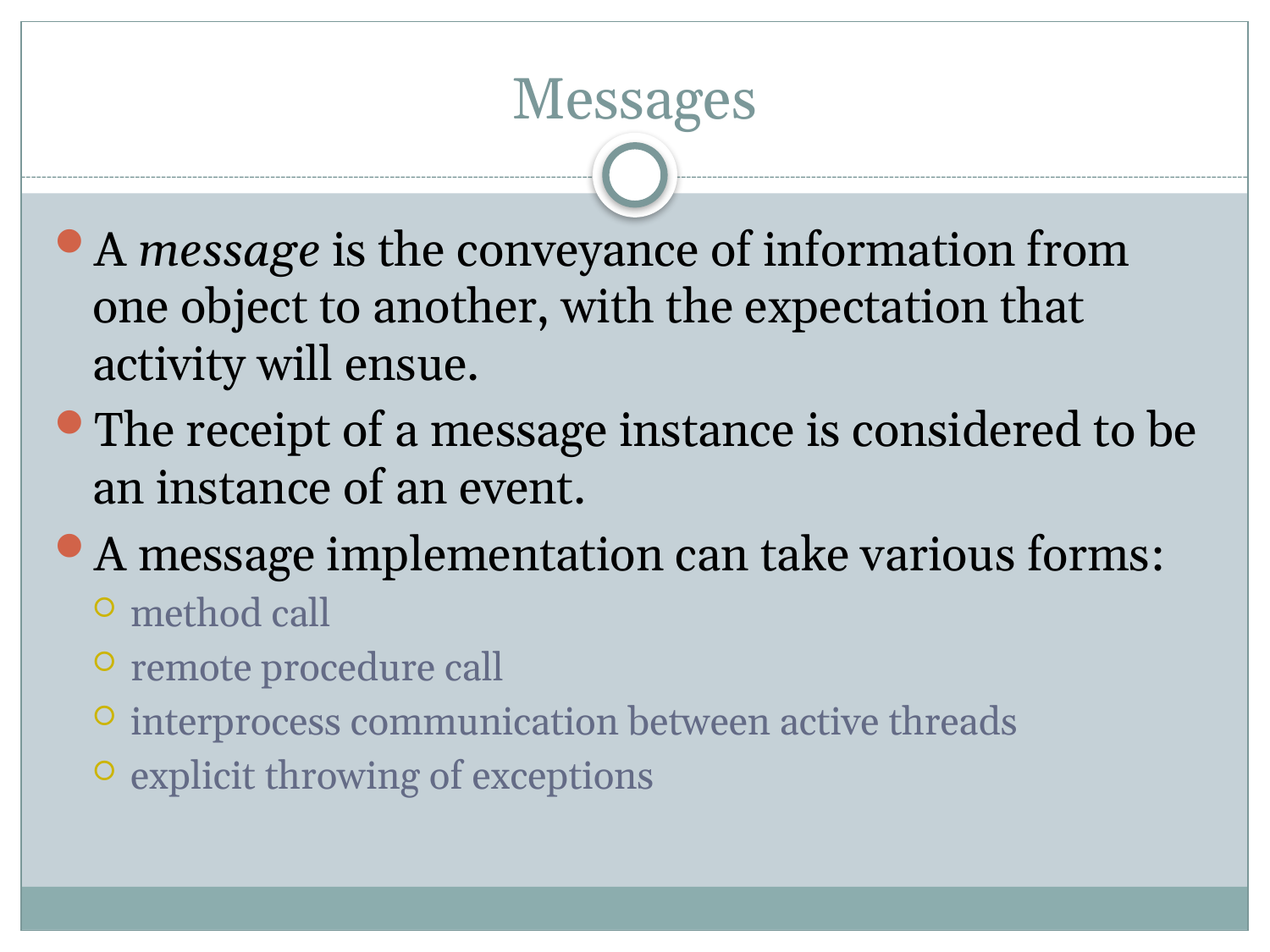

# Messages
A message is the conveyance of information from one object to another, with the expectation that activity will ensue.
The receipt of a message instance is considered to be an instance of an event.
A message implementation can take various forms:
method call
remote procedure call
interprocess communication between active threads
explicit throwing of exceptions